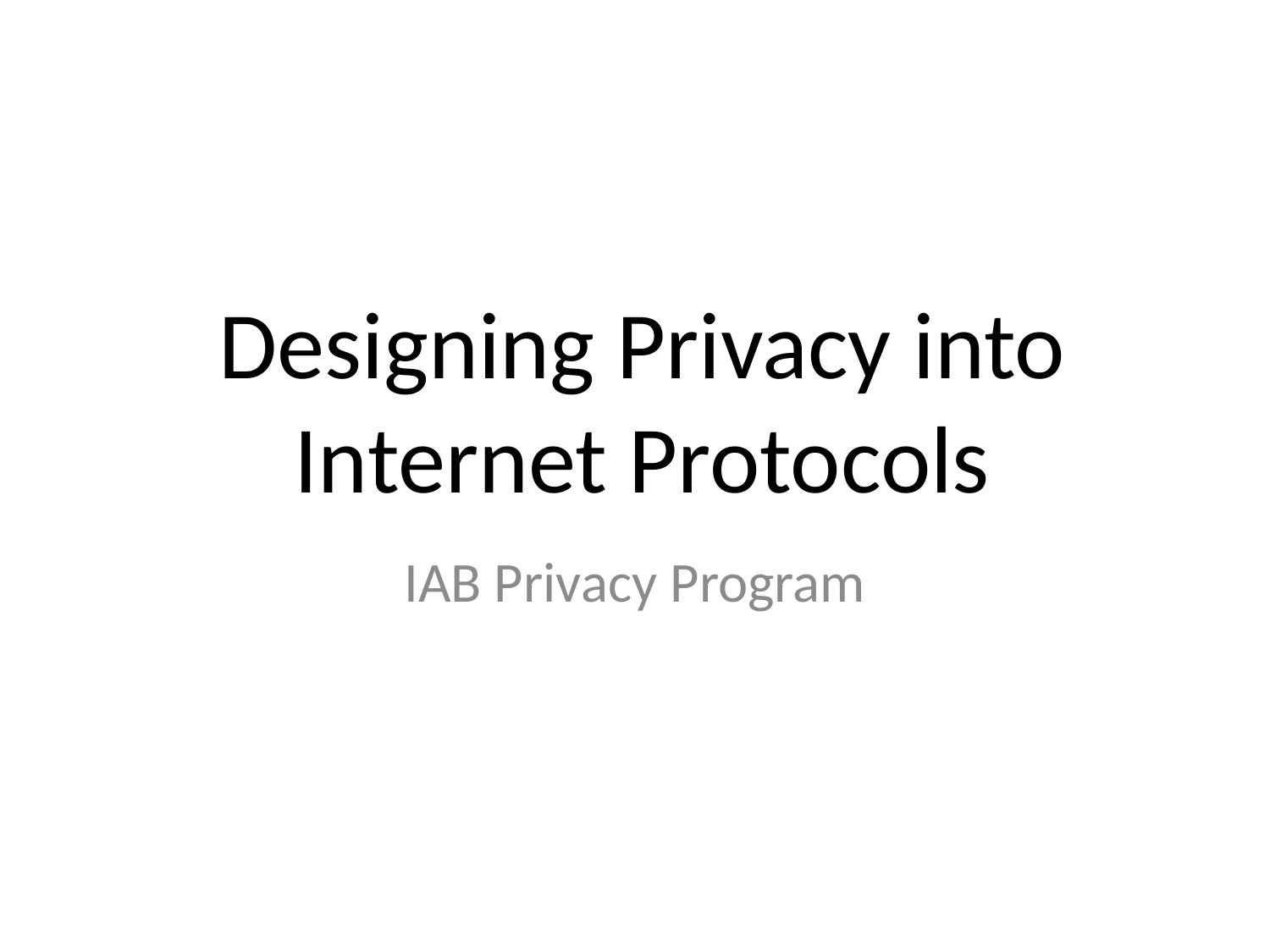

# Designing Privacy into Internet Protocols
IAB Privacy Program